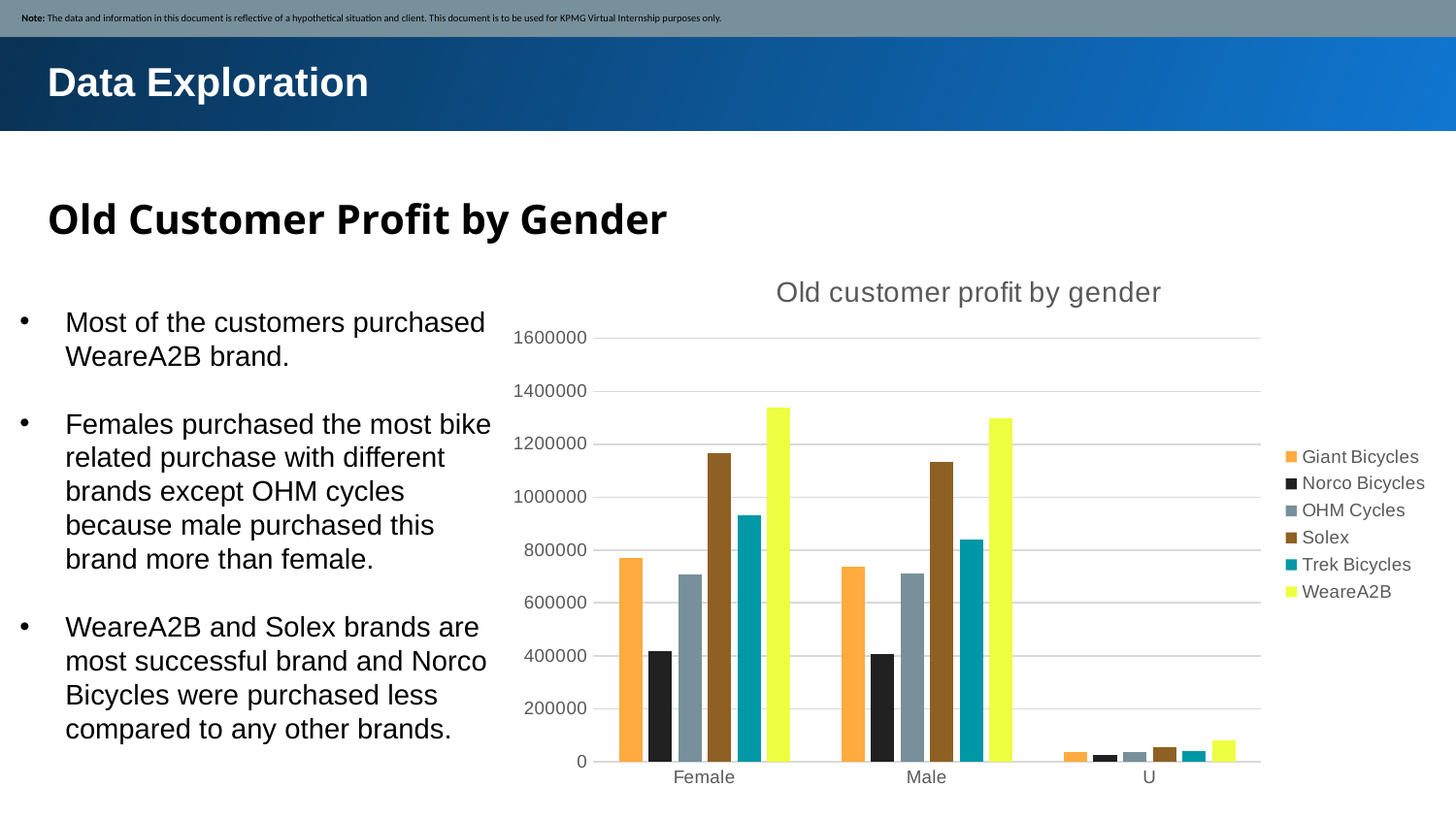

Note: The data and information in this document is reflective of a hypothetical situation and client. This document is to be used for KPMG Virtual Internship purposes only.
Data Exploration
Old Customer Profit by Gender

### Chart: Old customer profit by gender

| Category | Giant Bicycles | Norco Bicycles | OHM Cycles | Solex | Trek Bicycles | WeareA2B |
|---|---|---|---|---|---|---|
| Female | 768994.920000001 | 418848.2100000014 | 707147.6200000012 | 1167726.0399999954 | 930726.460000011 | 1338663.2099999958 |
| Male | 736723.2200000024 | 408018.360012202 | 709968.1499756001 | 1134857.7449840952 | 838649.450000008 | 1300134.3199999966 |
| U | 35447.11 | 26385.049999999996 | 36446.54999999998 | 53246.58 | 37945.189999999995 | 78888.15000000004 |
Most of the customers purchased WeareA2B brand.

Females purchased the most bike related purchase with different brands except OHM cycles because male purchased this brand more than female.

WeareA2B and Solex brands are most successful brand and Norco Bicycles were purchased less compared to any other brands.